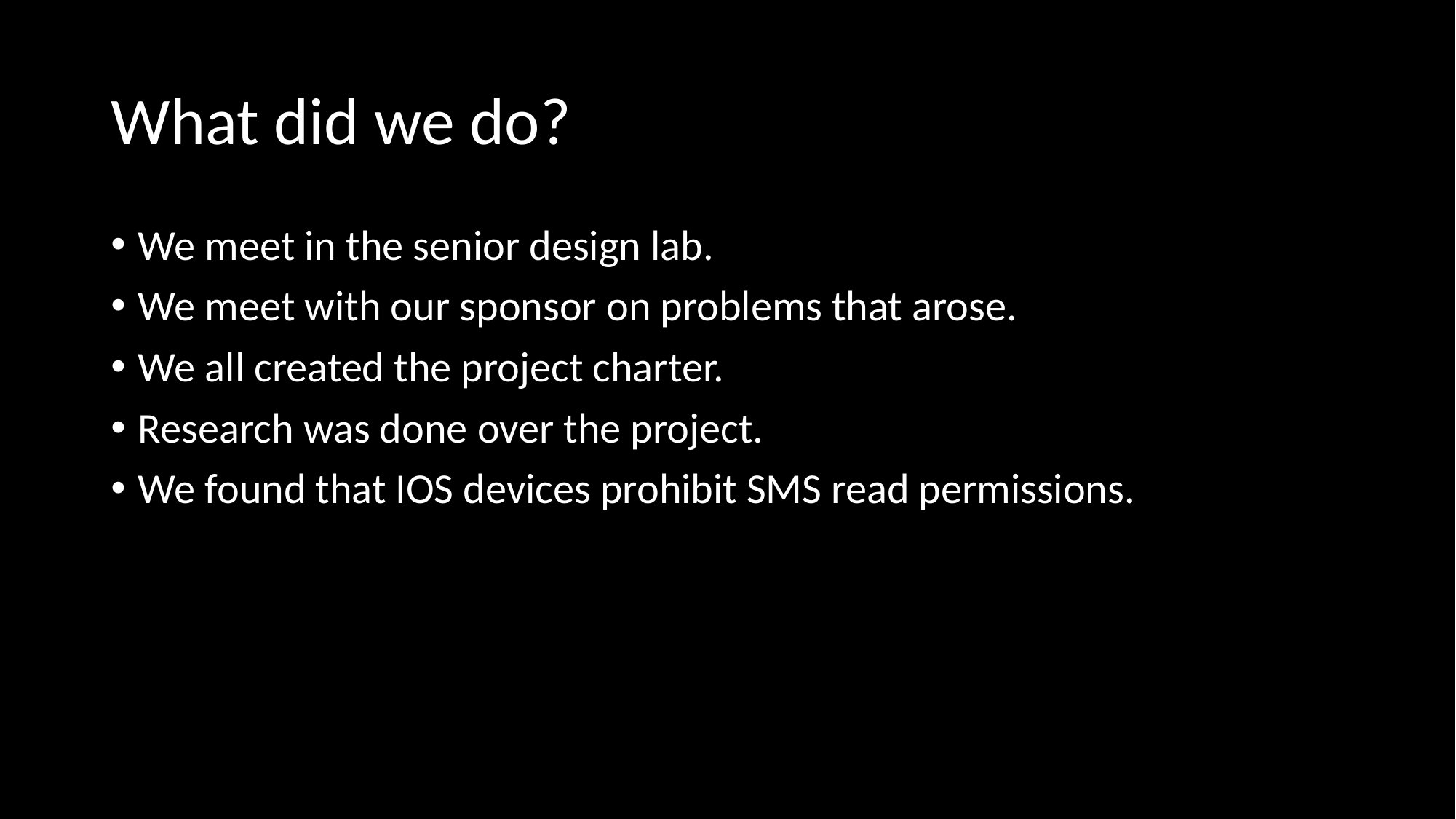

# What did we do?
We meet in the senior design lab.
We meet with our sponsor on problems that arose.
We all created the project charter.
Research was done over the project.
We found that IOS devices prohibit SMS read permissions.